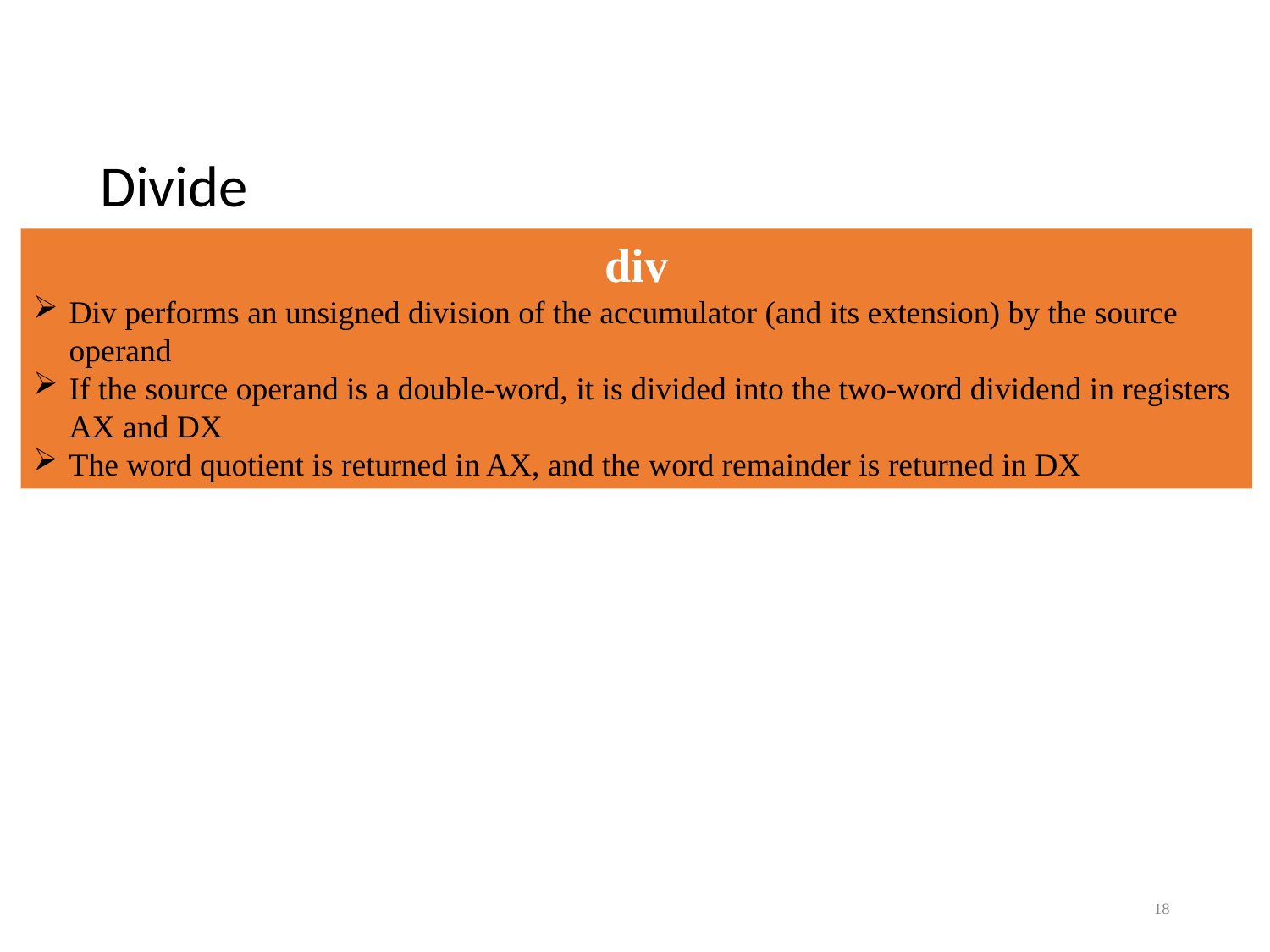

# Divide
div
Div performs an unsigned division of the accumulator (and its extension) by the source operand
If the source operand is a double-word, it is divided into the two-word dividend in registers AX and DX
The word quotient is returned in AX, and the word remainder is returned in DX
18